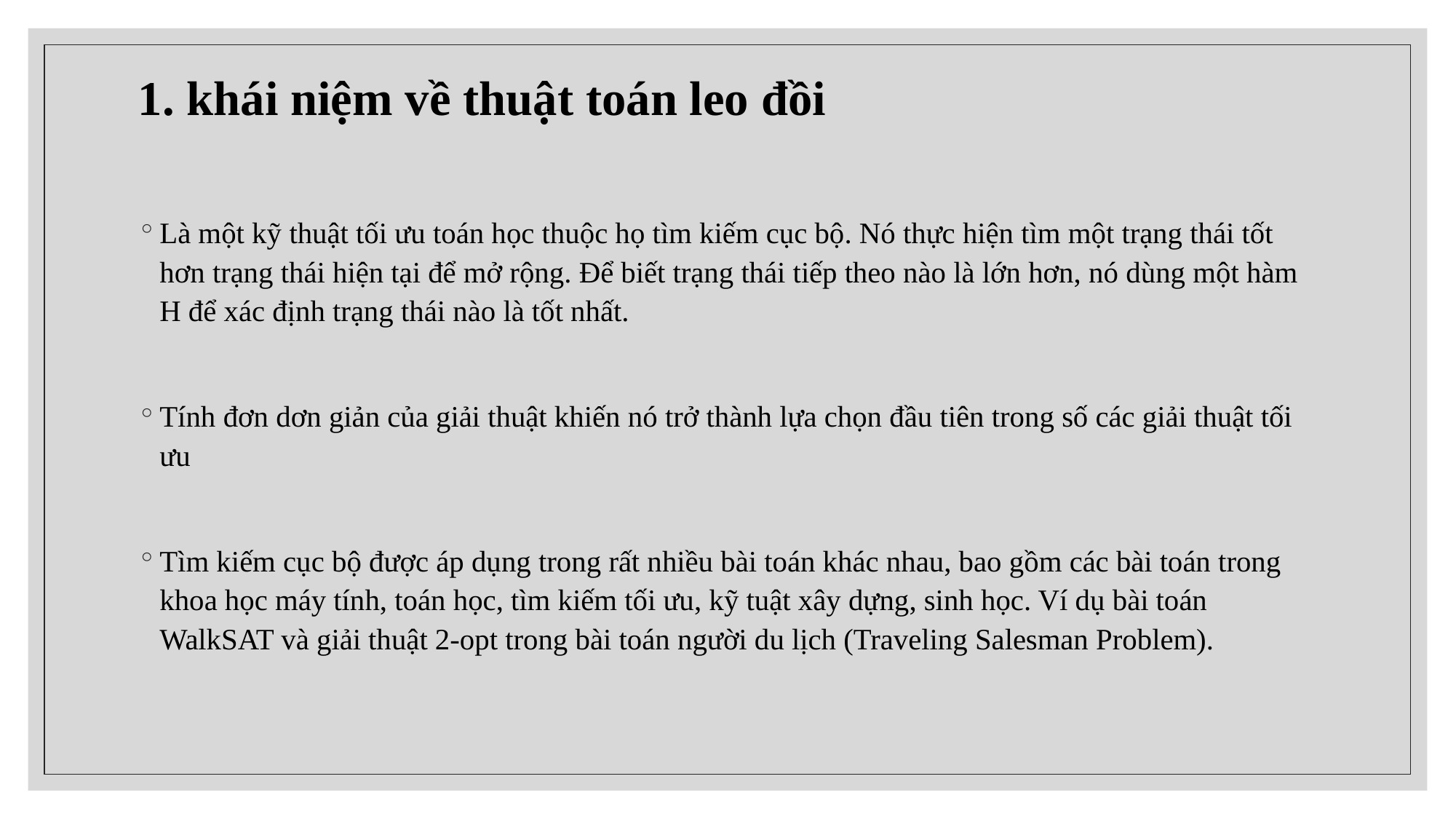

# 1. khái niệm về thuật toán leo đồi
Là một kỹ thuật tối ưu toán học thuộc họ tìm kiếm cục bộ. Nó thực hiện tìm một trạng thái tốt hơn trạng thái hiện tại để mở rộng. Để biết trạng thái tiếp theo nào là lớn hơn, nó dùng một hàm H để xác định trạng thái nào là tốt nhất.

Tính đơn dơn giản của giải thuật khiến nó trở thành lựa chọn đầu tiên trong số các giải thuật tối ưu

Tìm kiếm cục bộ được áp dụng trong rất nhiều bài toán khác nhau, bao gồm các bài toán trong khoa học máy tính, toán học, tìm kiếm tối ưu, kỹ tuật xây dựng, sinh học. Ví dụ bài toán WalkSAT và giải thuật 2-opt trong bài toán người du lịch (Traveling Salesman Problem).